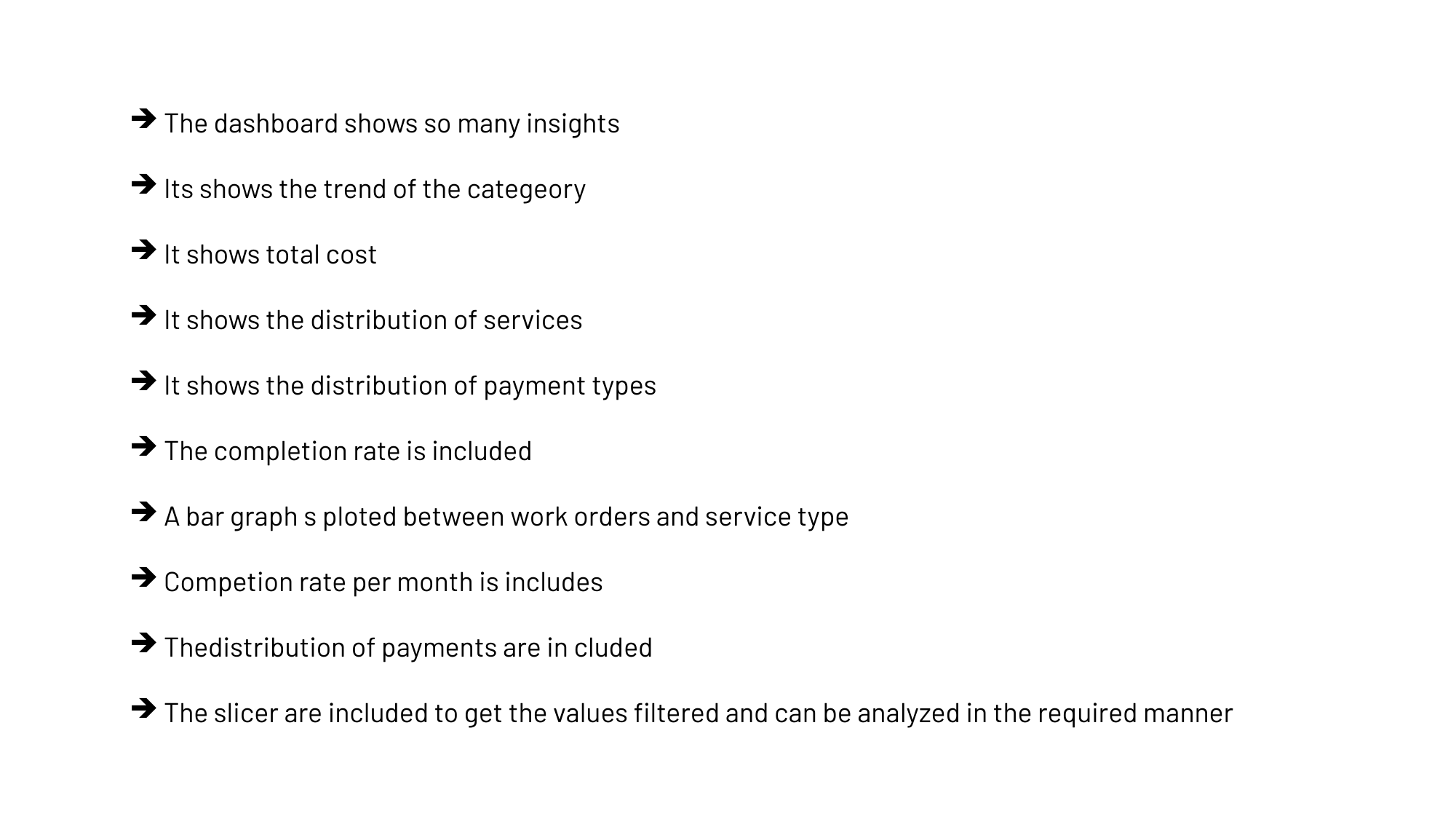

The dashboard shows so many insights
Its shows the trend of the categeory
It shows total cost
It shows the distribution of services
It shows the distribution of payment types
The completion rate is included
A bar graph s ploted between work orders and service type
Competion rate per month is includes
Thedistribution of payments are in cluded
The slicer are included to get the values filtered and can be analyzed in the required manner